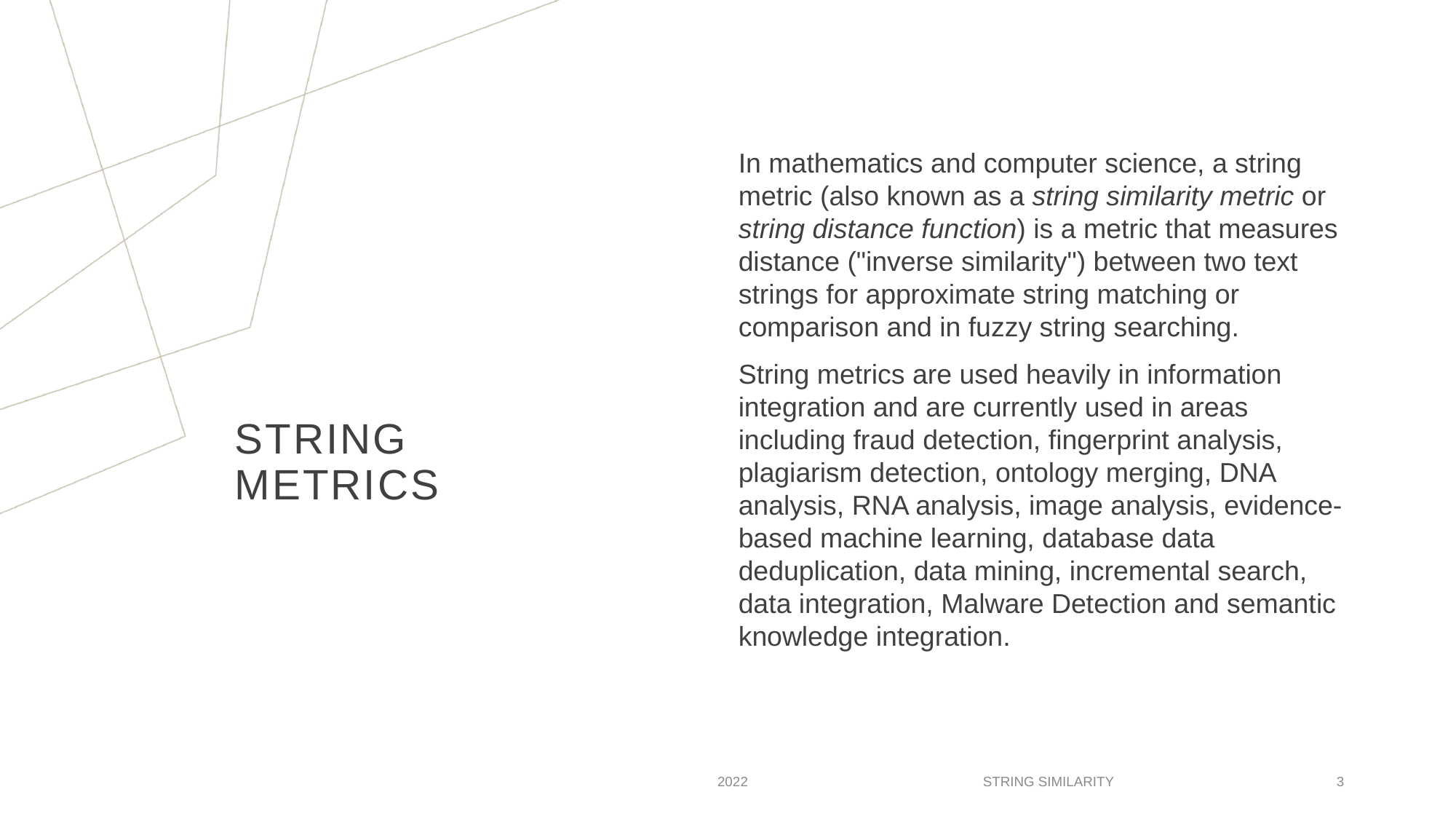

In mathematics and computer science, a string metric (also known as a string similarity metric or string distance function) is a metric that measures distance ("inverse similarity") between two text strings for approximate string matching or comparison and in fuzzy string searching.
String metrics are used heavily in information integration and are currently used in areas including fraud detection, fingerprint analysis, plagiarism detection, ontology merging, DNA analysis, RNA analysis, image analysis, evidence-based machine learning, database data deduplication, data mining, incremental search, data integration, Malware Detection and semantic knowledge integration.
# String metrics
2022
STRING SIMILARITY
3